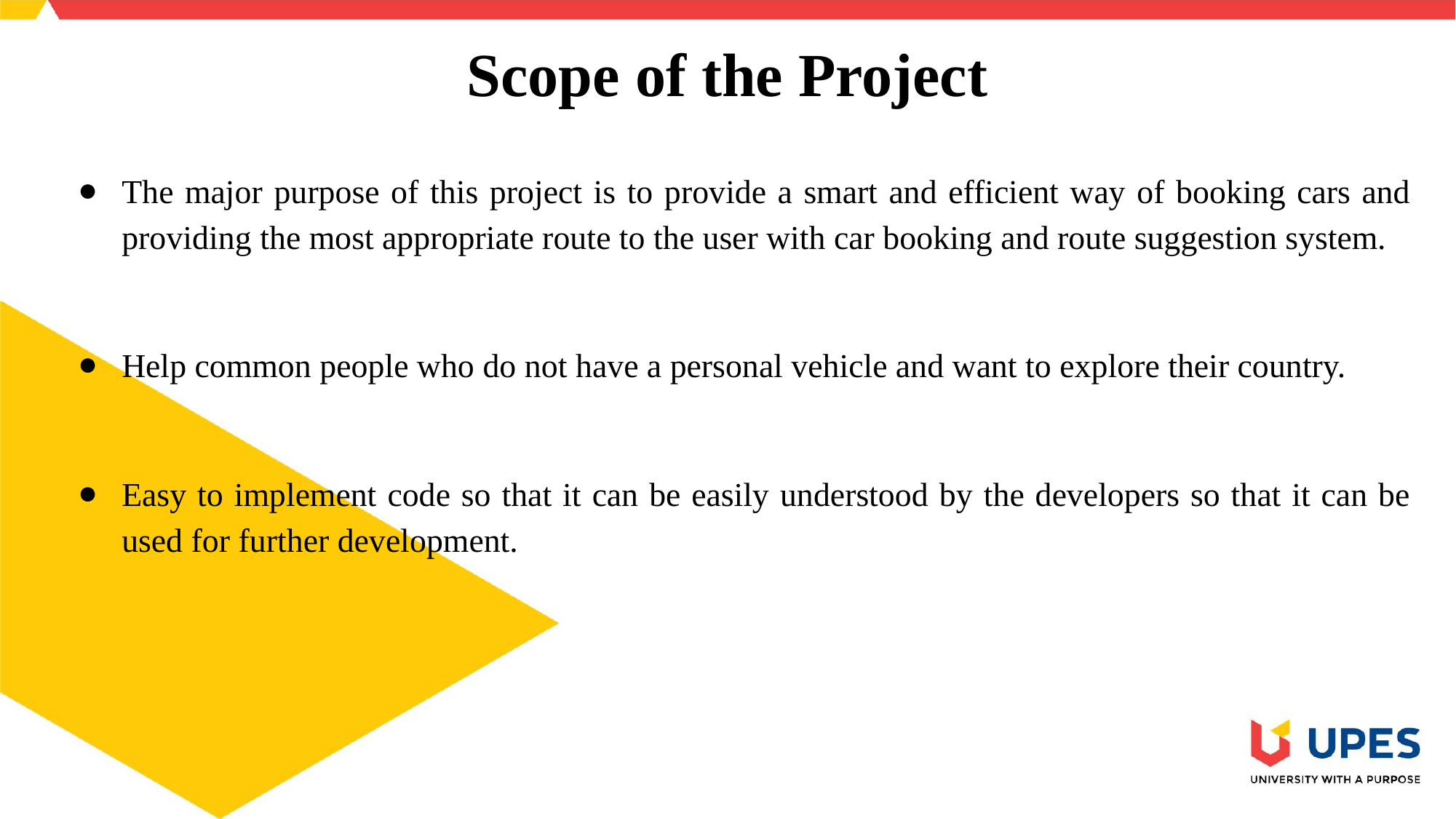

# Scope of the Project
The major purpose of this project is to provide a smart and efficient way of booking cars and providing the most appropriate route to the user with car booking and route suggestion system.

Help common people who do not have a personal vehicle and want to explore their country.

Easy to implement code so that it can be easily understood by the developers so that it can be used for further development.